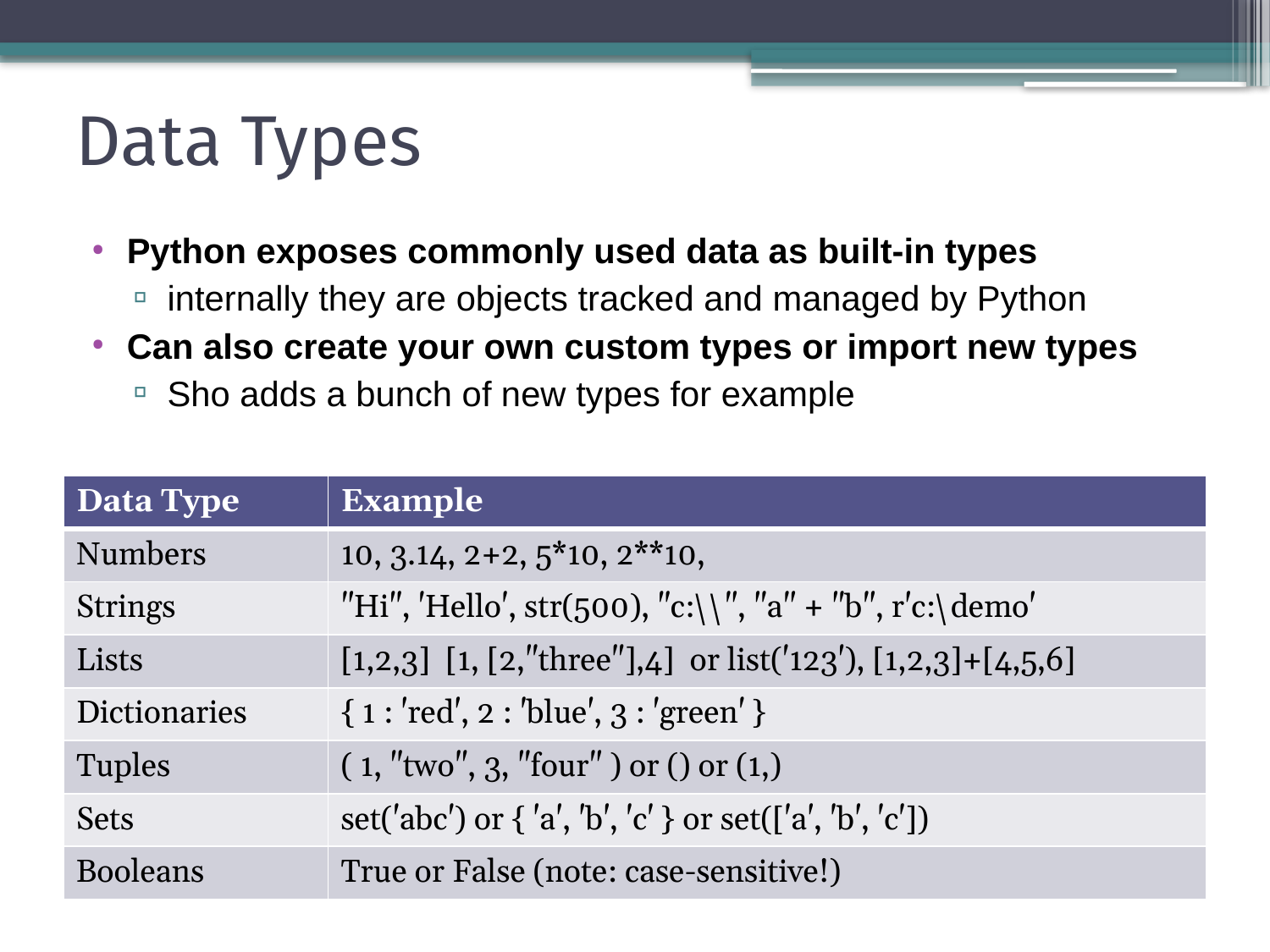

# Data Types
Python exposes commonly used data as built-in types
internally they are objects tracked and managed by Python
Can also create your own custom types or import new types
Sho adds a bunch of new types for example
| Data Type | Example |
| --- | --- |
| Numbers | 10, 3.14, 2+2, 5\*10, 2\*\*10, |
| Strings | "Hi", 'Hello', str(500), "c:\\", "a" + "b", r'c:\demo' |
| Lists | [1,2,3] [1, [2,"three"],4] or list('123'), [1,2,3]+[4,5,6] |
| Dictionaries | { 1 : 'red', 2 : 'blue', 3 : 'green' } |
| Tuples | ( 1, "two", 3, "four" ) or () or (1,) |
| Sets | set('abc') or { 'a', 'b', 'c' } or set(['a', 'b', 'c']) |
| Booleans | True or False (note: case-sensitive!) |